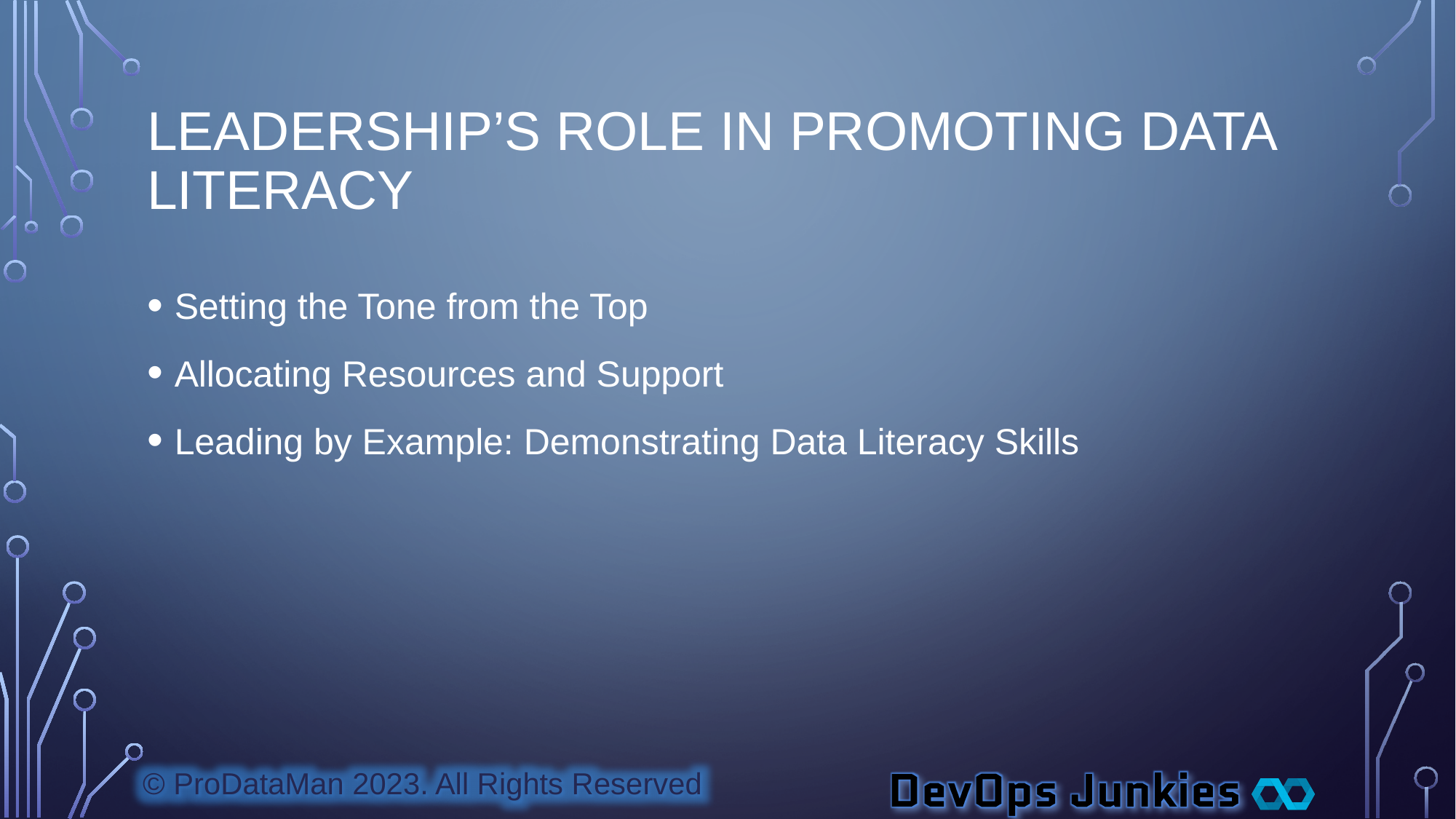

# Leadership’s Role in Promoting Data Literacy
Setting the Tone from the Top
Allocating Resources and Support
Leading by Example: Demonstrating Data Literacy Skills